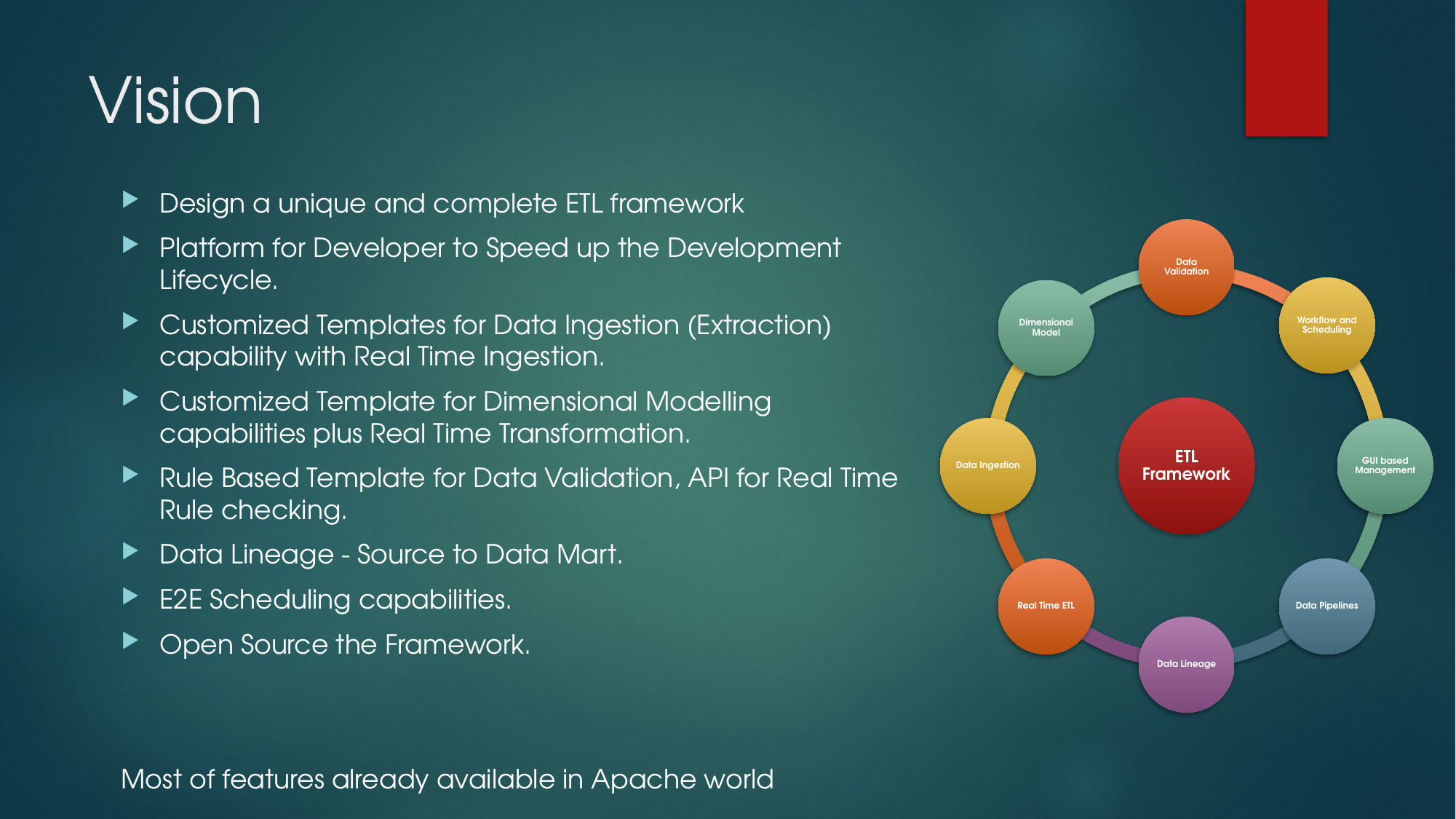

# Vision
Design a unique and complete ETL framework
Platform for Developer to Speed up the Development Lifecycle.
Customized Templates for Data Ingestion (Extraction) capability with Real Time Ingestion.
Customized Template for Dimensional Modelling capabilities plus Real Time Transformation.
Rule Based Template for Data Validation, API for Real Time Rule checking.
Data Lineage - Source to Data Mart.
E2E Scheduling capabilities.
Open Source the Framework.

Most of features already available in Apache world

ETL Framework
Data Validation
Workflow and Scheduling
GUI based Management
Data Pipelines
Data Lineage
Real Time ETL
Data Ingestion
Dimensional Model